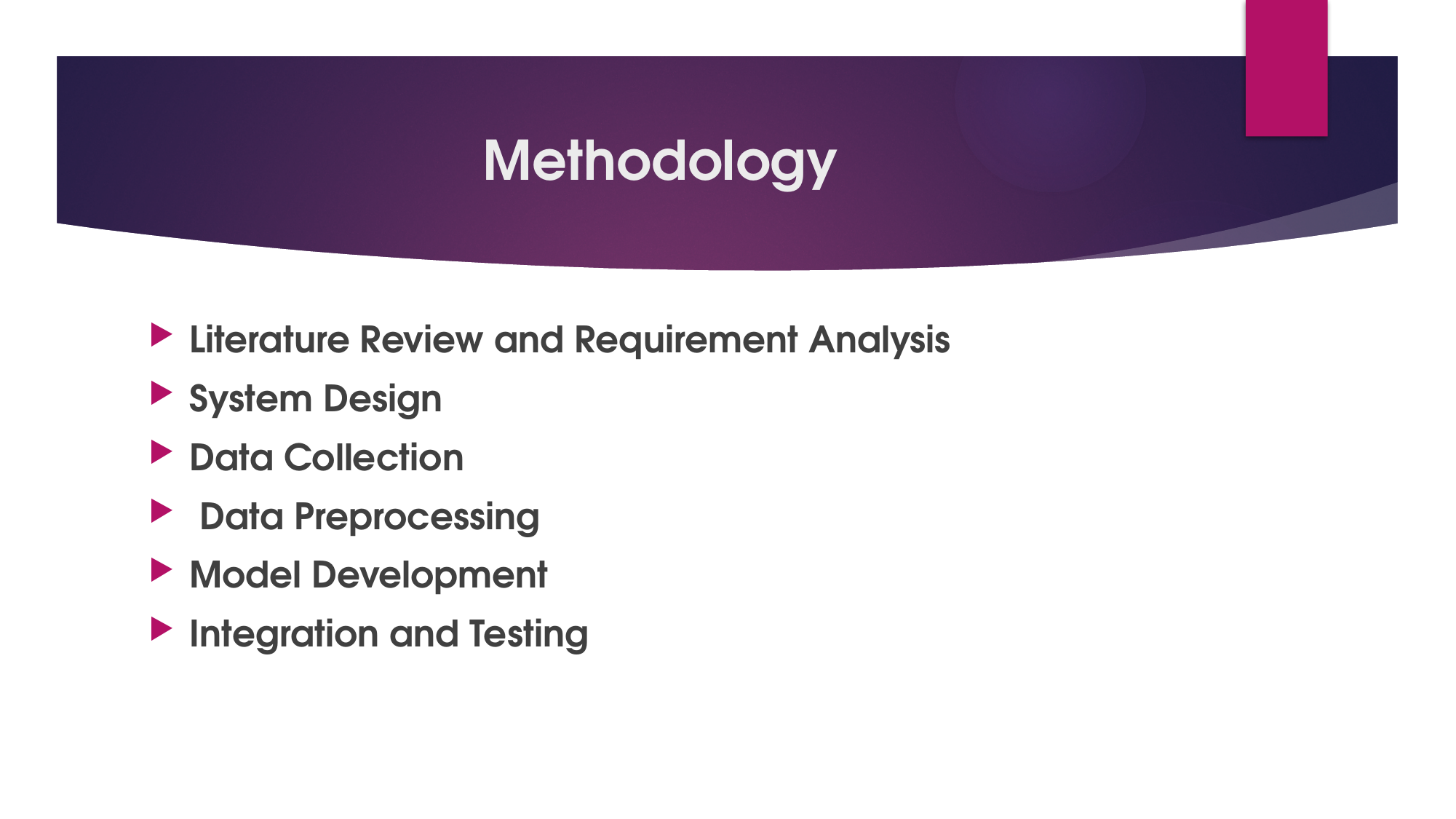

# Methodology
Literature Review and Requirement Analysis
System Design
Data Collection
 Data Preprocessing
Model Development
Integration and Testing